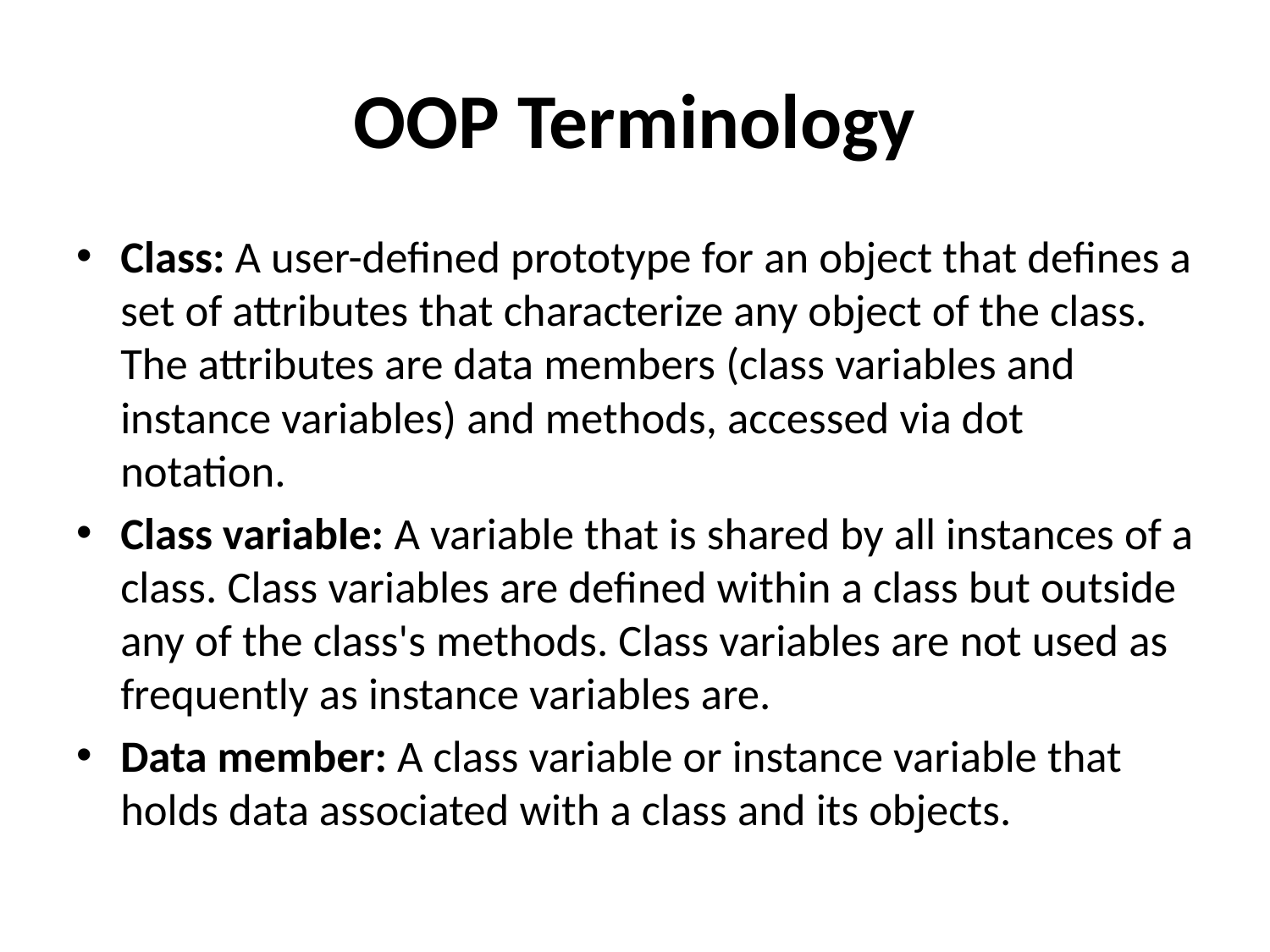

# OOP Terminology
Class: A user-defined prototype for an object that defines a set of attributes that characterize any object of the class. The attributes are data members (class variables and instance variables) and methods, accessed via dot notation.
Class variable: A variable that is shared by all instances of a class. Class variables are defined within a class but outside any of the class's methods. Class variables are not used as frequently as instance variables are.
Data member: A class variable or instance variable that holds data associated with a class and its objects.